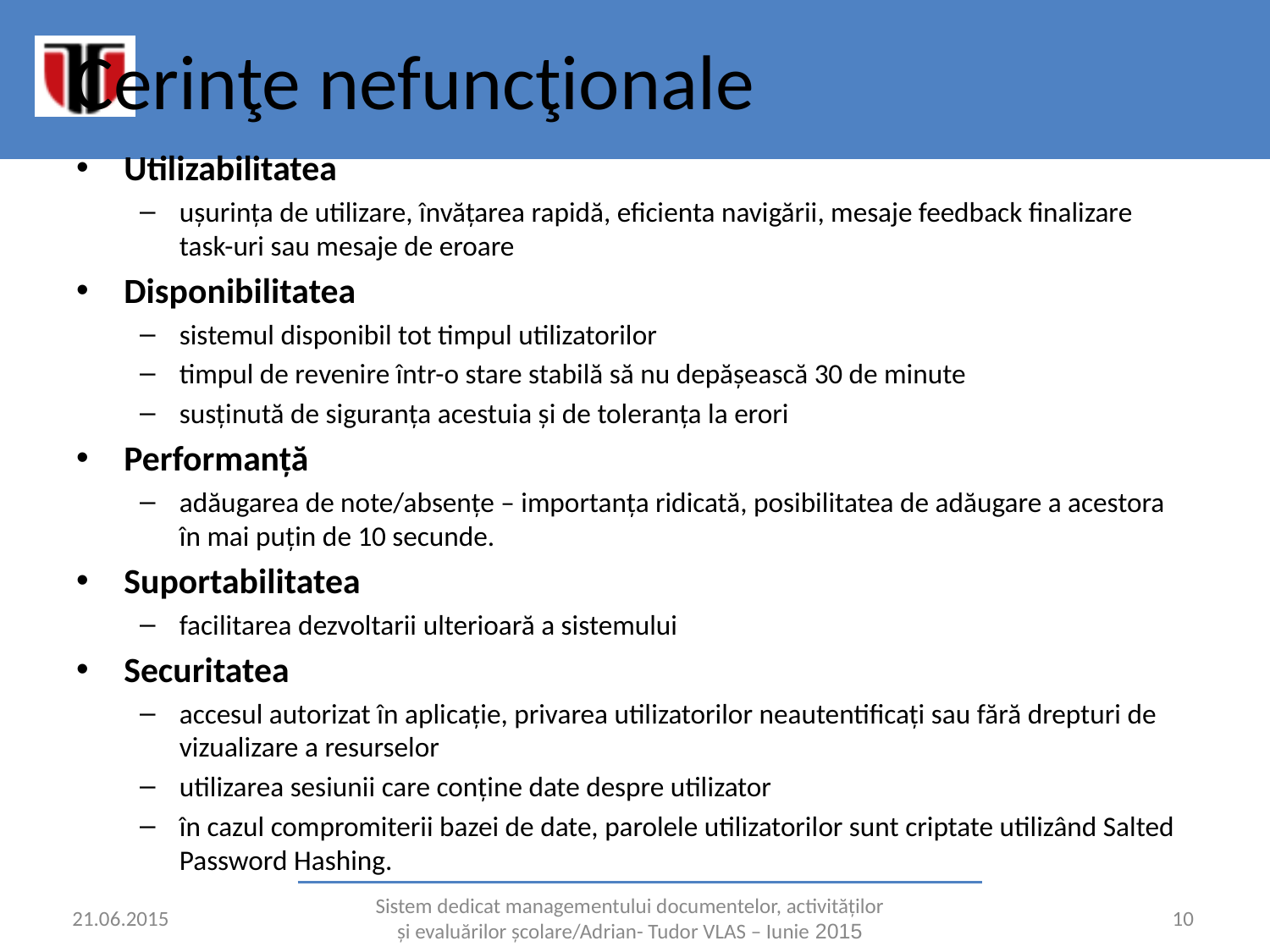

# Cerinţe nefuncţionale
Utilizabilitatea
ușurința de utilizare, învățarea rapidă, eficienta navigării, mesaje feedback finalizare task-uri sau mesaje de eroare
Disponibilitatea
sistemul disponibil tot timpul utilizatorilor
timpul de revenire într-o stare stabilă să nu depășească 30 de minute
susținută de siguranța acestuia și de toleranța la erori
Performanță
adăugarea de note/absențe – importanța ridicată, posibilitatea de adăugare a acestora în mai puțin de 10 secunde.
Suportabilitatea
facilitarea dezvoltarii ulterioară a sistemului
Securitatea
accesul autorizat în aplicație, privarea utilizatorilor neautentificați sau fără drepturi de vizualizare a resurselor
utilizarea sesiunii care conține date despre utilizator
în cazul compromiterii bazei de date, parolele utilizatorilor sunt criptate utilizând Salted Password Hashing.
21.06.2015
Sistem dedicat managementului documentelor, activităților și evaluărilor școlare/Adrian- Tudor VLAS – Iunie 2015
10